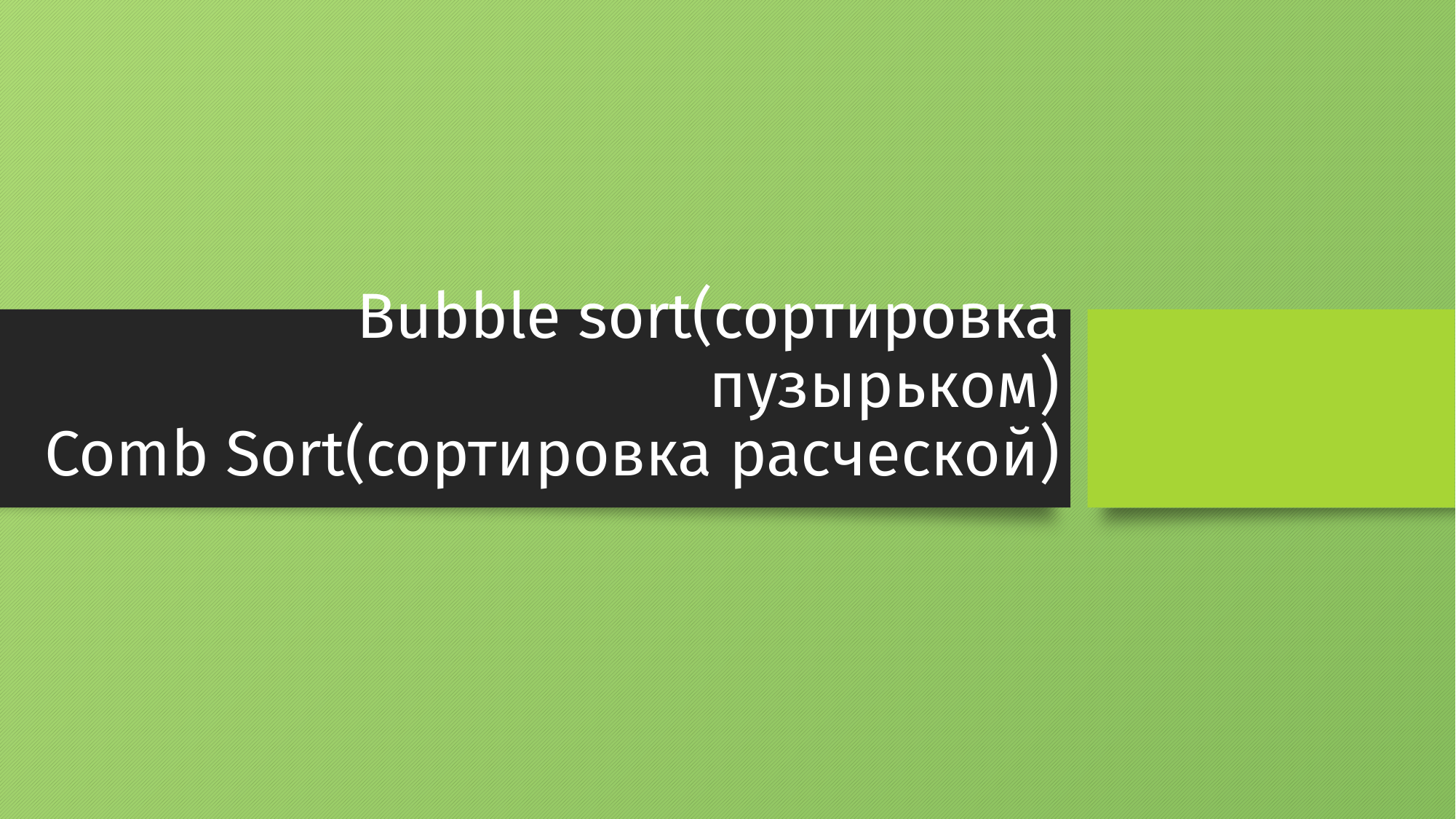

# Bubble sort(сортировка пузырьком) Comb Sort(сортировка расческой)